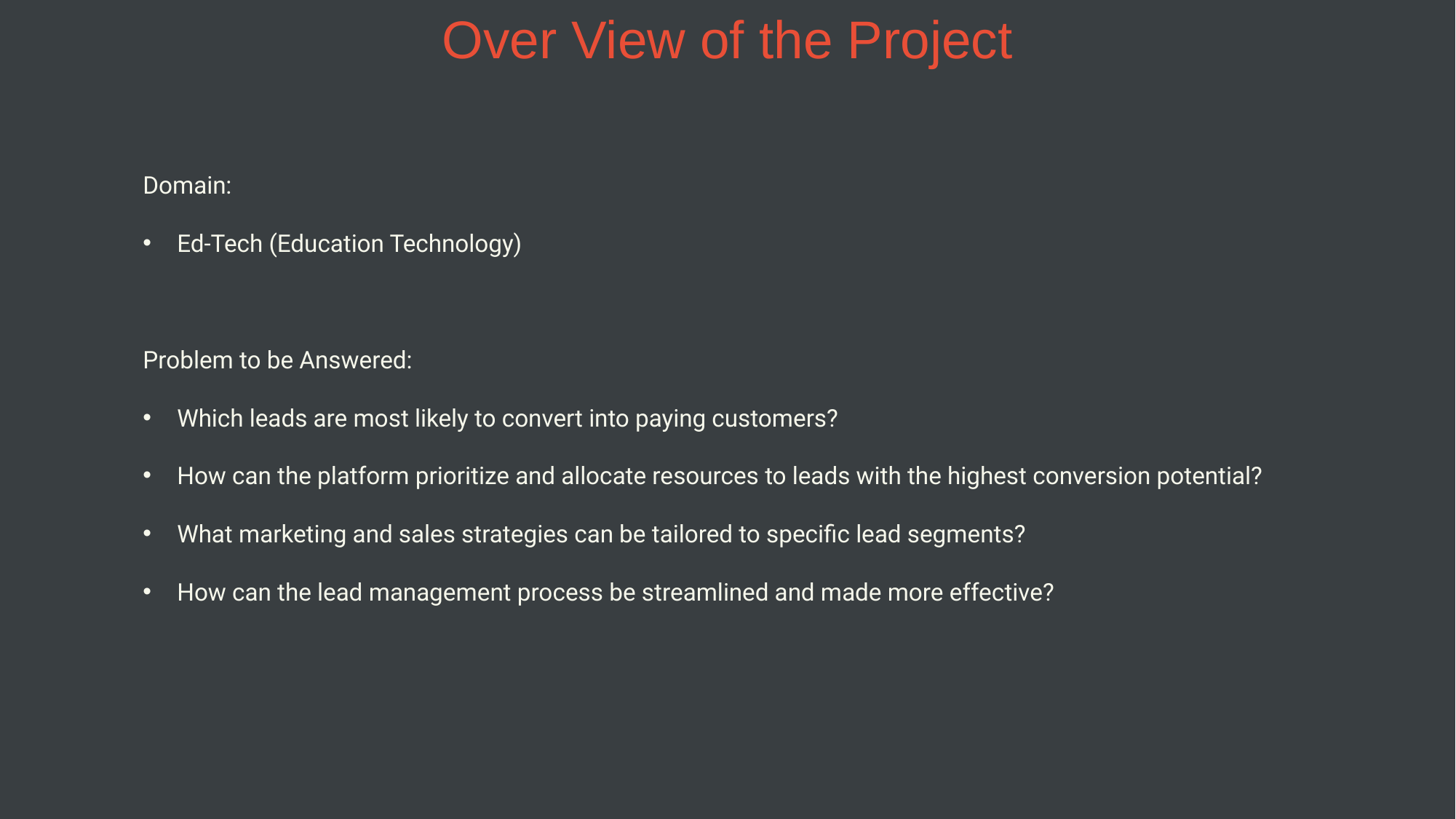

Over View of the Project
Domain:
Ed-Tech (Education Technology)

Problem to be Answered:
Which leads are most likely to convert into paying customers?
How can the platform prioritize and allocate resources to leads with the highest conversion potential?
What marketing and sales strategies can be tailored to specific lead segments?
How can the lead management process be streamlined and made more effective?